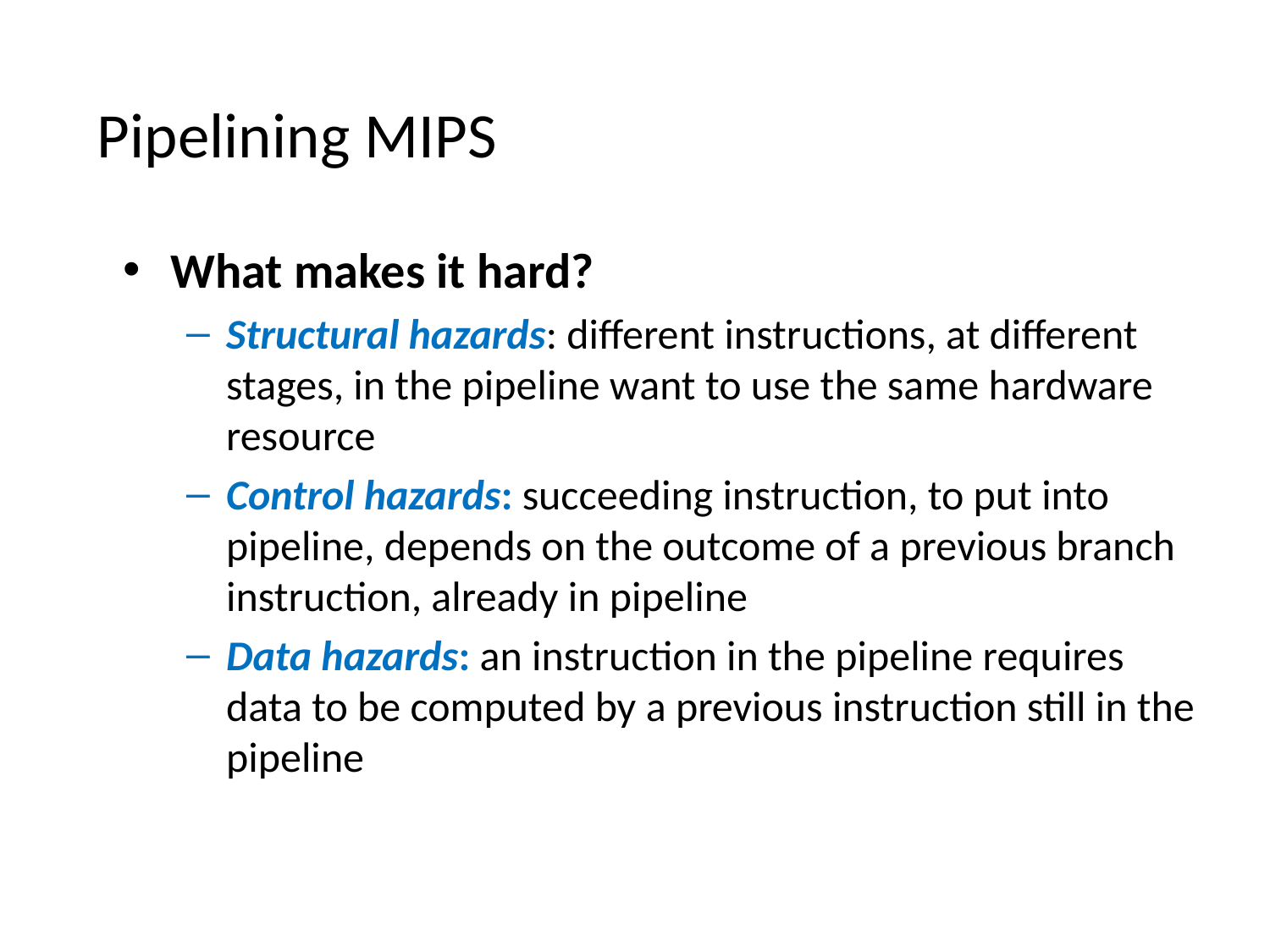

# Pipelining MIPS
What makes it hard?
Structural hazards: different instructions, at different stages, in the pipeline want to use the same hardware resource
Control hazards: succeeding instruction, to put into pipeline, depends on the outcome of a previous branch instruction, already in pipeline
Data hazards: an instruction in the pipeline requires data to be computed by a previous instruction still in the pipeline